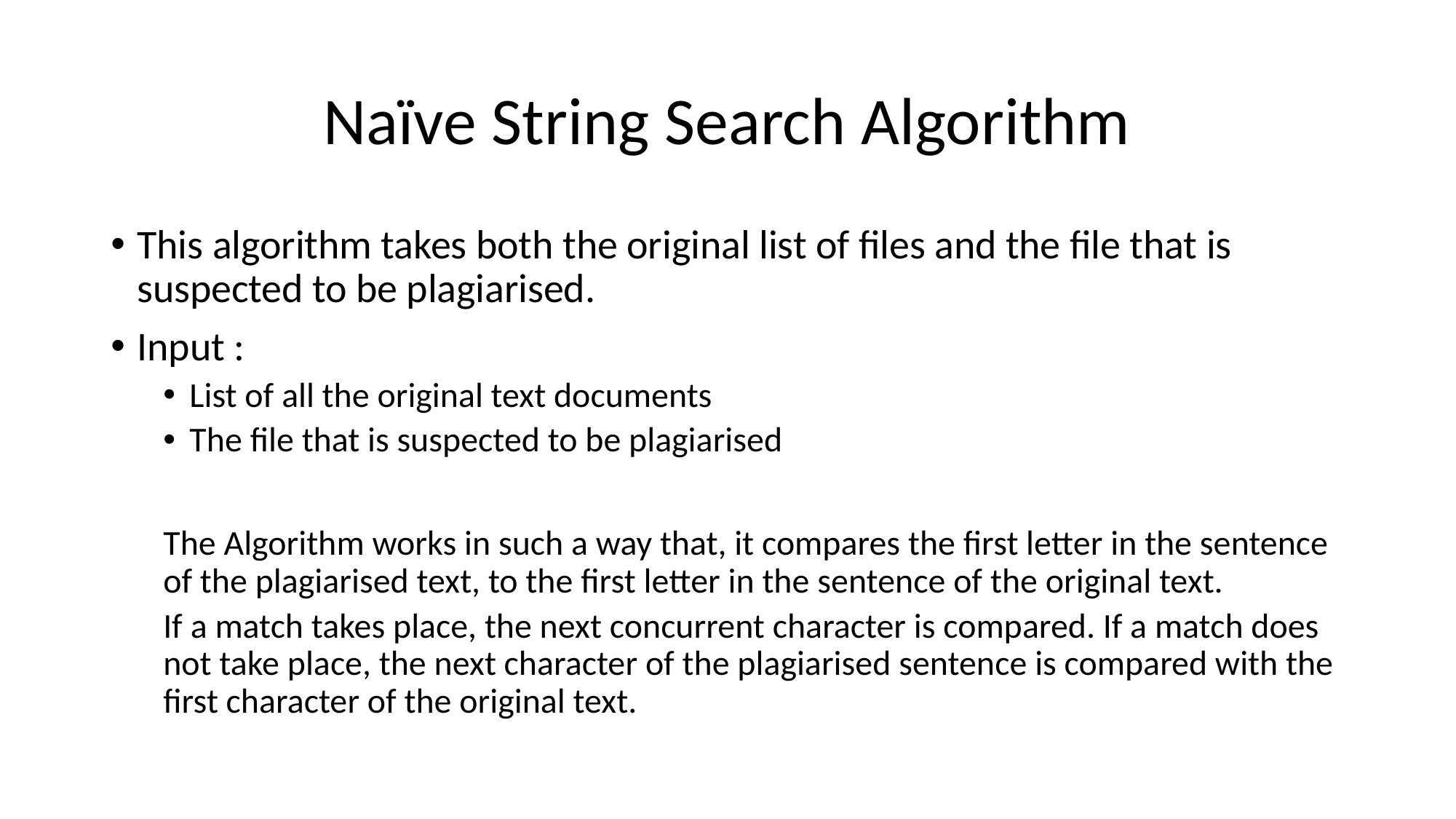

# Naïve String Search Algorithm
This algorithm takes both the original list of files and the file that is suspected to be plagiarised.
Input :
List of all the original text documents
The file that is suspected to be plagiarised

The Algorithm works in such a way that, it compares the first letter in the sentence of the plagiarised text, to the first letter in the sentence of the original text.
If a match takes place, the next concurrent character is compared. If a match does not take place, the next character of the plagiarised sentence is compared with the first character of the original text.